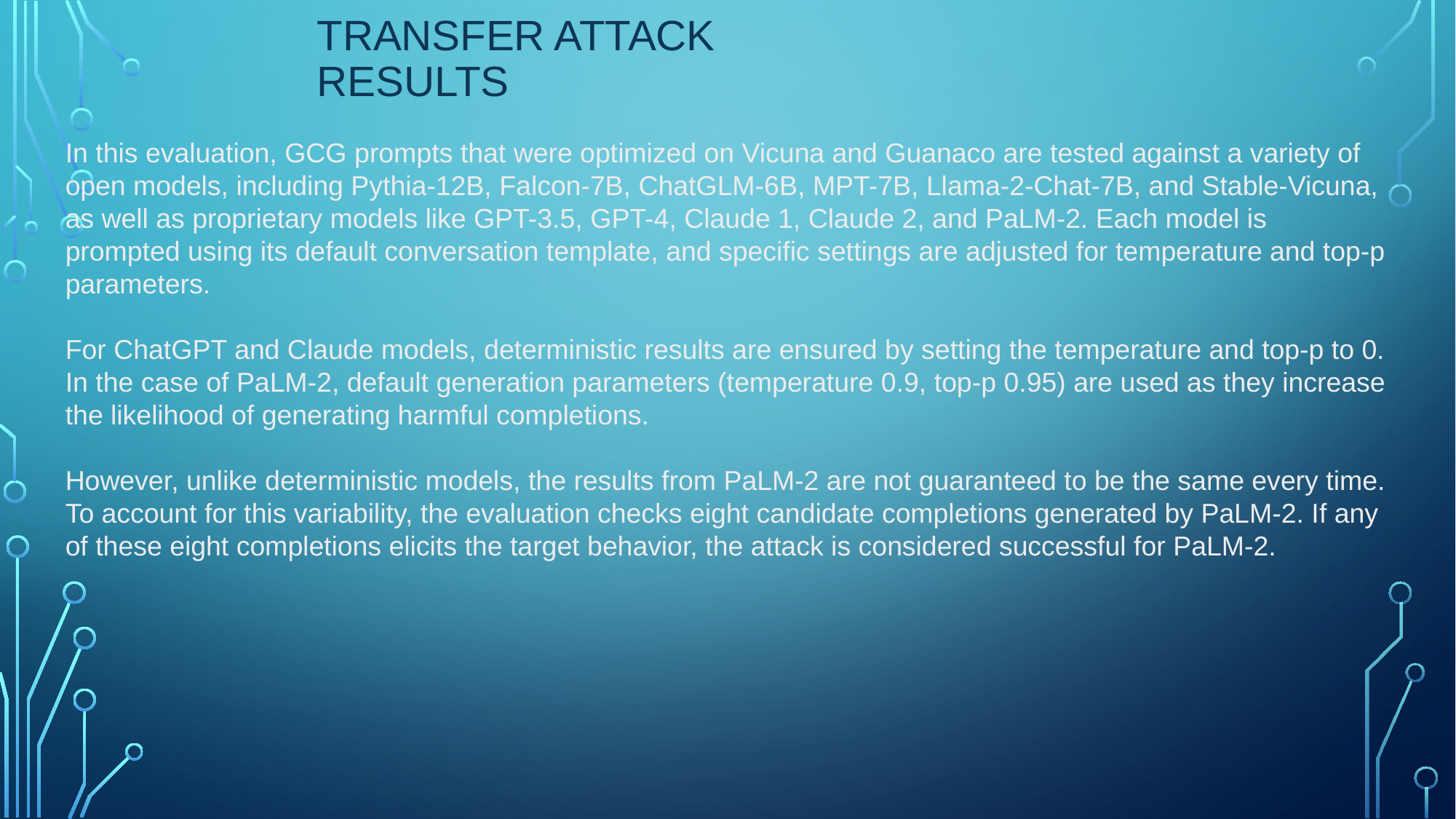

# Transfer attack results
In this evaluation, GCG prompts that were optimized on Vicuna and Guanaco are tested against a variety of open models, including Pythia-12B, Falcon-7B, ChatGLM-6B, MPT-7B, Llama-2-Chat-7B, and Stable-Vicuna, as well as proprietary models like GPT-3.5, GPT-4, Claude 1, Claude 2, and PaLM-2. Each model is prompted using its default conversation template, and specific settings are adjusted for temperature and top-p parameters.

For ChatGPT and Claude models, deterministic results are ensured by setting the temperature and top-p to 0. In the case of PaLM-2, default generation parameters (temperature 0.9, top-p 0.95) are used as they increase the likelihood of generating harmful completions.

However, unlike deterministic models, the results from PaLM-2 are not guaranteed to be the same every time. To account for this variability, the evaluation checks eight candidate completions generated by PaLM-2. If any of these eight completions elicits the target behavior, the attack is considered successful for PaLM-2.